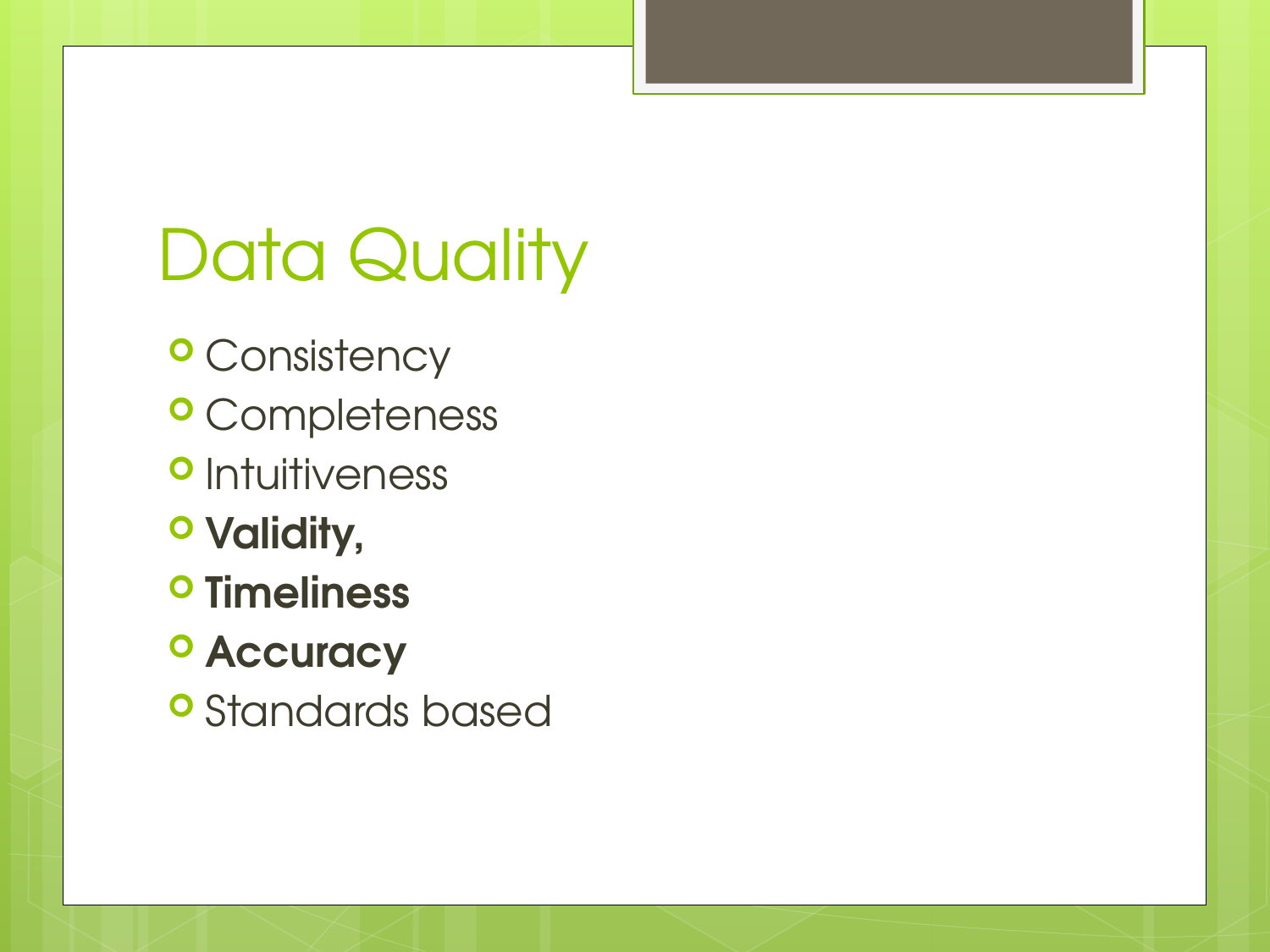

# Data Quality
Consistency
Completeness
Intuitiveness
Validity,
Timeliness
Accuracy
Standards based